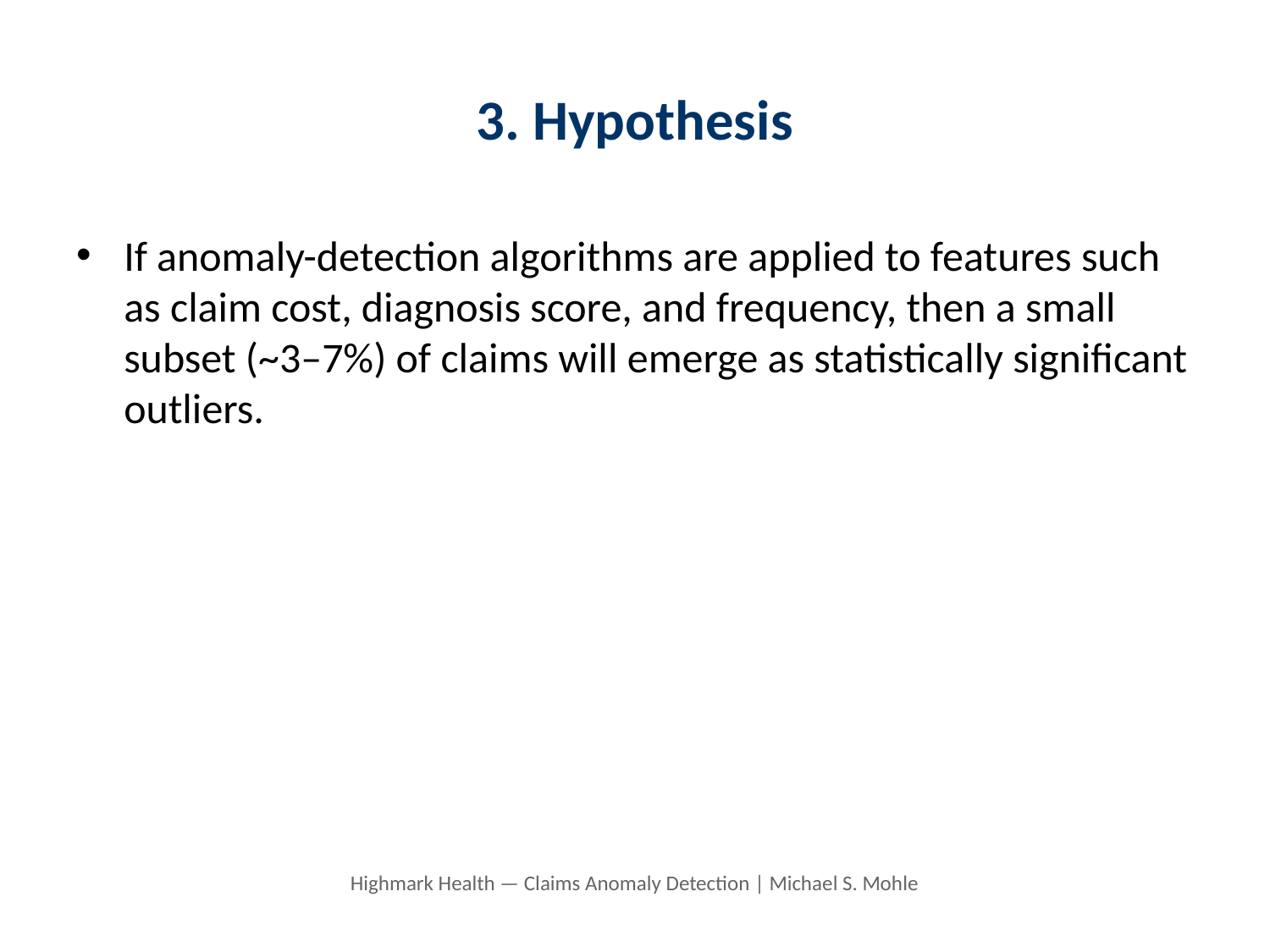

# 3. Hypothesis
If anomaly-detection algorithms are applied to features such as claim cost, diagnosis score, and frequency, then a small subset (~3–7%) of claims will emerge as statistically significant outliers.
Highmark Health — Claims Anomaly Detection | Michael S. Mohle